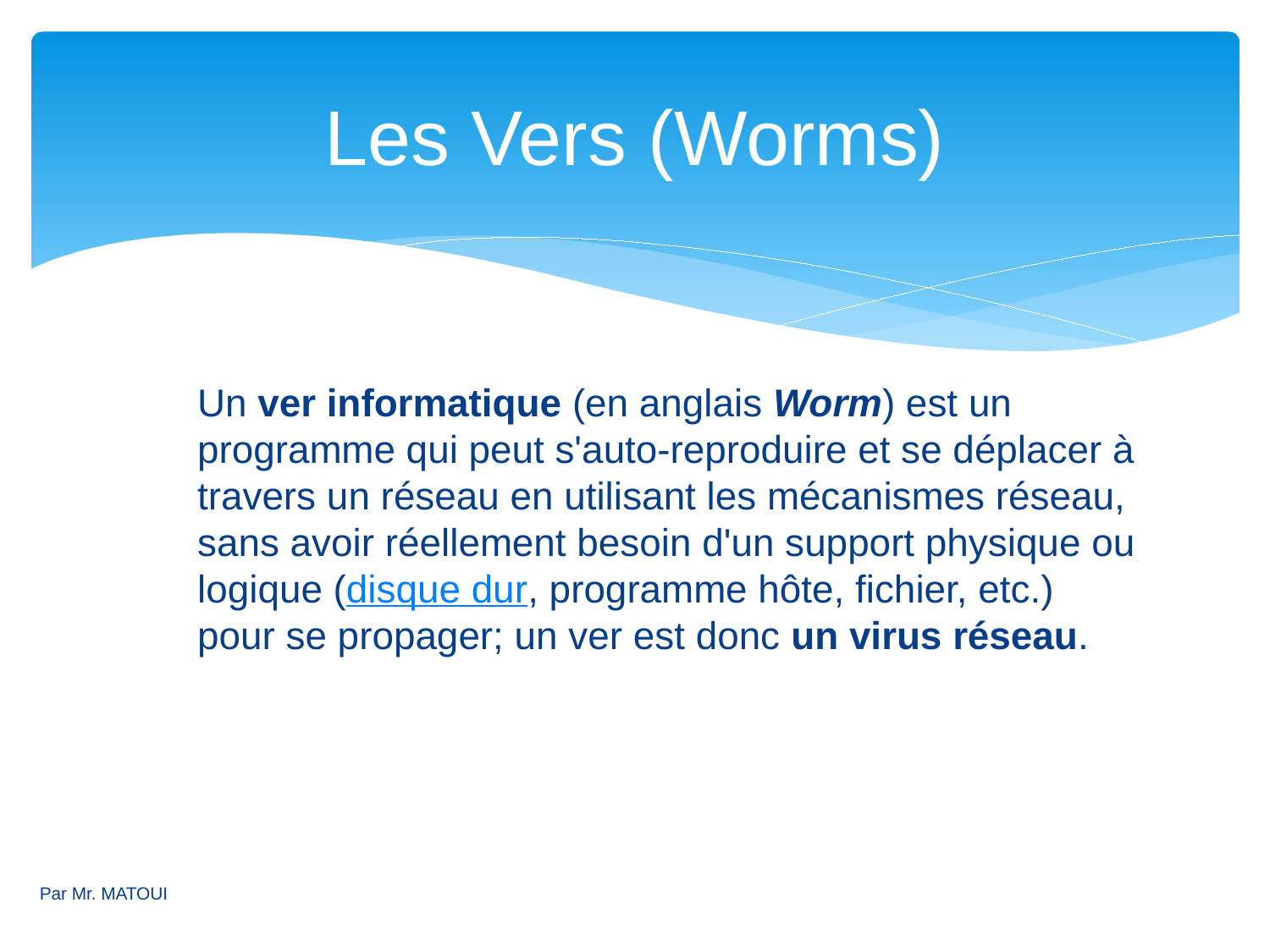

# Les Vers (Worms)
Un ver informatique (en anglais Worm) est un programme qui peut s'auto-reproduire et se déplacer à travers un réseau en utilisant les mécanismes réseau, sans avoir réellement besoin d'un support physique ou logique (disque dur, programme hôte, fichier, etc.) pour se propager; un ver est donc un virus réseau.

Par Mr. MATOUI